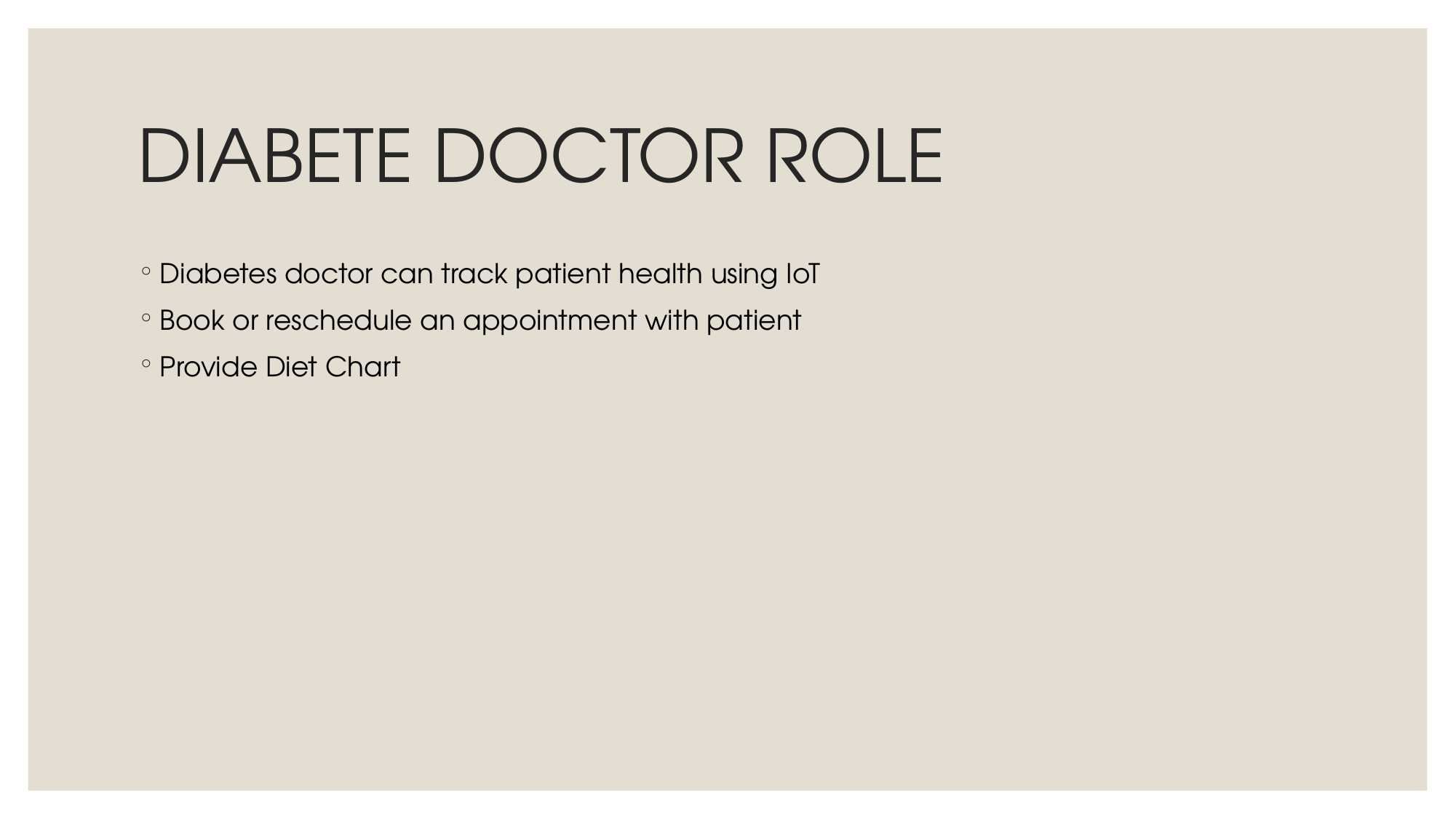

# DIABETE DOCTOR ROLE
Diabetes doctor can track patient health using IoT
Book or reschedule an appointment with patient
Provide Diet Chart